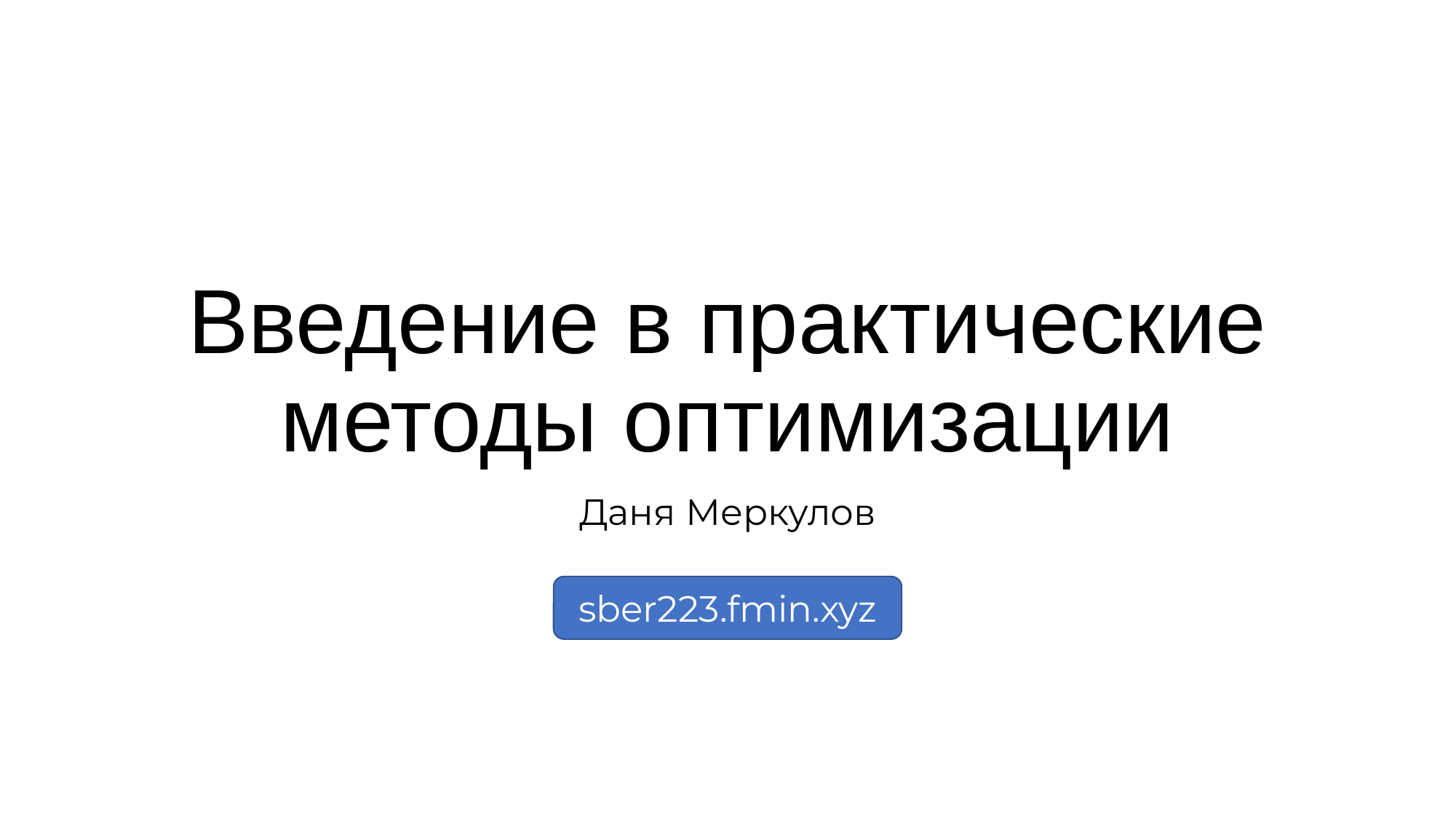

# Введение в практические методы оптимизации
Даня Меркулов
sber223.fmin.xyz